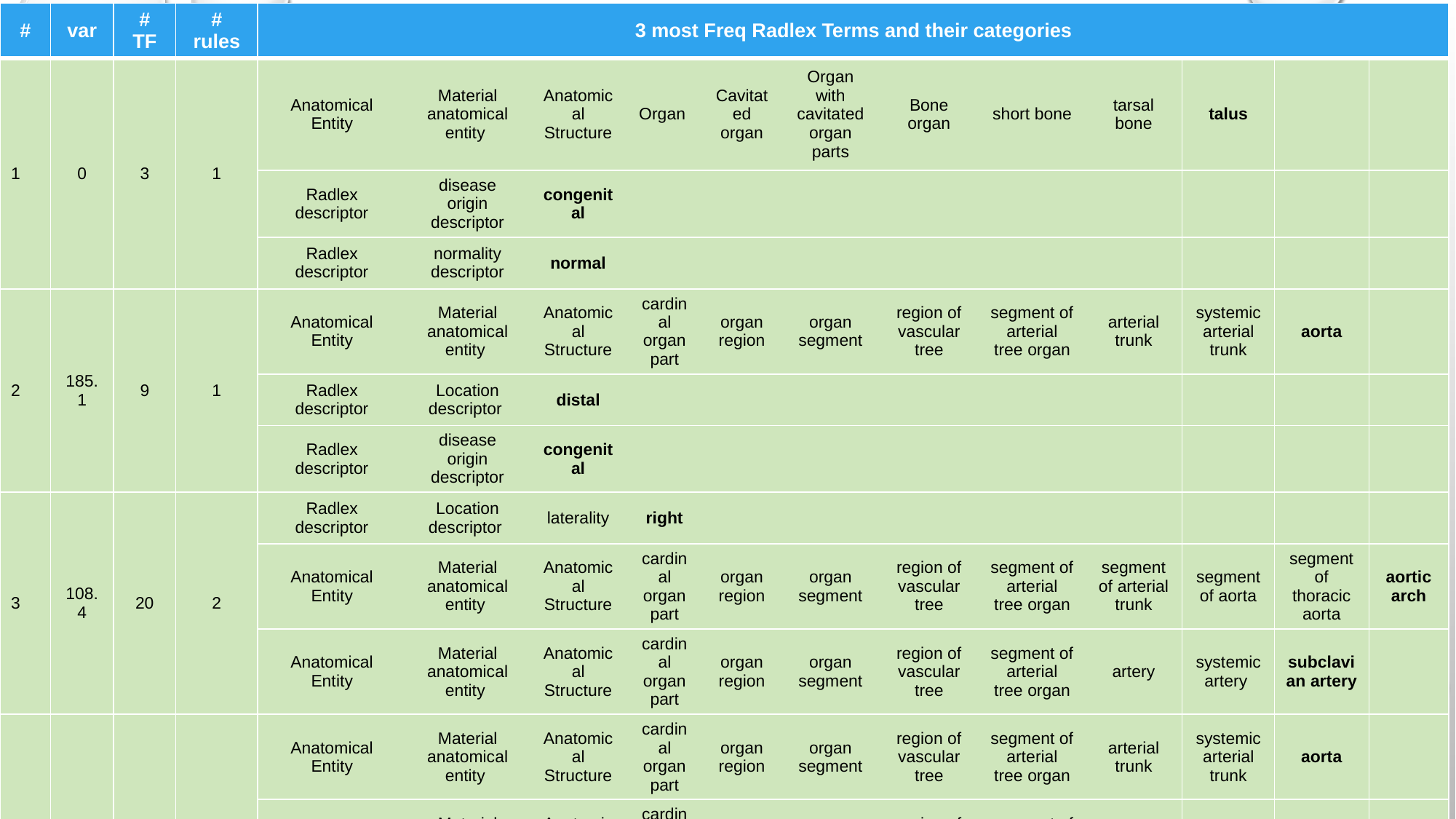

| # | var | # TF | # rules | 3 most Freq Radlex Terms and their categories |  |  |  |  |  |  |  |  |  |  |  |
| --- | --- | --- | --- | --- | --- | --- | --- | --- | --- | --- | --- | --- | --- | --- | --- |
| 1 | 0 | 3 | 1 | Anatomical Entity | Material anatomical entity | Anatomical Structure | Organ | Cavitated organ | Organ with cavitated organ parts | Bone organ | short bone | tarsal bone | talus |  |  |
|  |  |  |  | Radlex descriptor | disease origin descriptor | congenital |  |  |  |  |  |  |  |  |  |
|  |  |  |  | Radlex descriptor | normality descriptor | normal |  |  |  |  |  |  |  |  |  |
| 2 | 185.1 | 9 | 1 | Anatomical Entity | Material anatomical entity | Anatomical Structure | cardinal organ part | organ region | organ segment | region of vascular tree | segment of arterial tree organ | arterial trunk | systemic arterial trunk | aorta |  |
|  |  |  |  | Radlex descriptor | Location descriptor | distal |  |  |  |  |  |  |  |  |  |
|  |  |  |  | Radlex descriptor | disease origin descriptor | congenital |  |  |  |  |  |  |  |  |  |
| 3 | 108.4 | 20 | 2 | Radlex descriptor | Location descriptor | laterality | right |  |  |  |  |  |  |  |  |
|  |  |  |  | Anatomical Entity | Material anatomical entity | Anatomical Structure | cardinal organ part | organ region | organ segment | region of vascular tree | segment of arterial tree organ | segment of arterial trunk | segment of aorta | segment of thoracic aorta | aortic arch |
|  |  |  |  | Anatomical Entity | Material anatomical entity | Anatomical Structure | cardinal organ part | organ region | organ segment | region of vascular tree | segment of arterial tree organ | artery | systemic artery | subclavian artery |  |
| 4 | 262 | 8 | 1 | Anatomical Entity | Material anatomical entity | Anatomical Structure | cardinal organ part | organ region | organ segment | region of vascular tree | segment of arterial tree organ | arterial trunk | systemic arterial trunk | aorta |  |
|  |  |  |  | Anatomical Entity | Material anatomical entity | Anatomical Structure | cardinal organ part | organ region | organ segment | region of vascular tree | segment of arterial tree organ | artery | pulmonary artery |  |  |
|  |  |  |  | Radlex descriptor | Location descriptor | laterality | right |  |  |  |  |  |  |  |  |